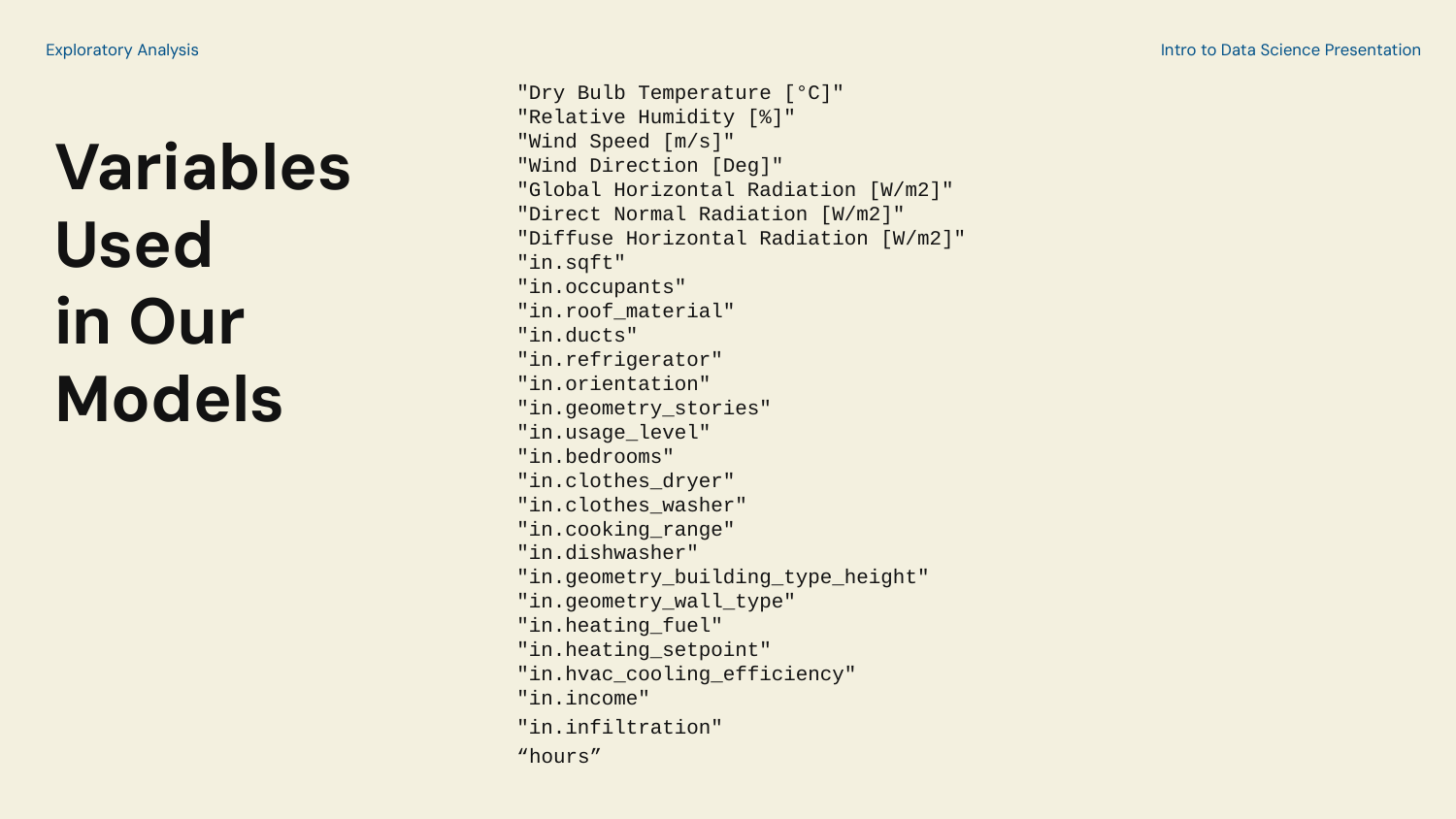

Exploratory Analysis
Intro to Data Science Presentation
"Dry Bulb Temperature [°C]"
"Relative Humidity [%]"
"Wind Speed [m/s]"
"Wind Direction [Deg]"
"Global Horizontal Radiation [W/m2]"
"Direct Normal Radiation [W/m2]"
"Diffuse Horizontal Radiation [W/m2]"
"in.sqft"
"in.occupants"
"in.roof_material"
"in.ducts"
"in.refrigerator"
"in.orientation"
"in.geometry_stories"
"in.usage_level"
"in.bedrooms"
"in.clothes_dryer"
"in.clothes_washer"
"in.cooking_range"
"in.dishwasher"
"in.geometry_building_type_height"
"in.geometry_wall_type"
"in.heating_fuel"
"in.heating_setpoint"
"in.hvac_cooling_efficiency"
"in.income"
"in.infiltration"
“hours”
Variables
Used
in Our
Models